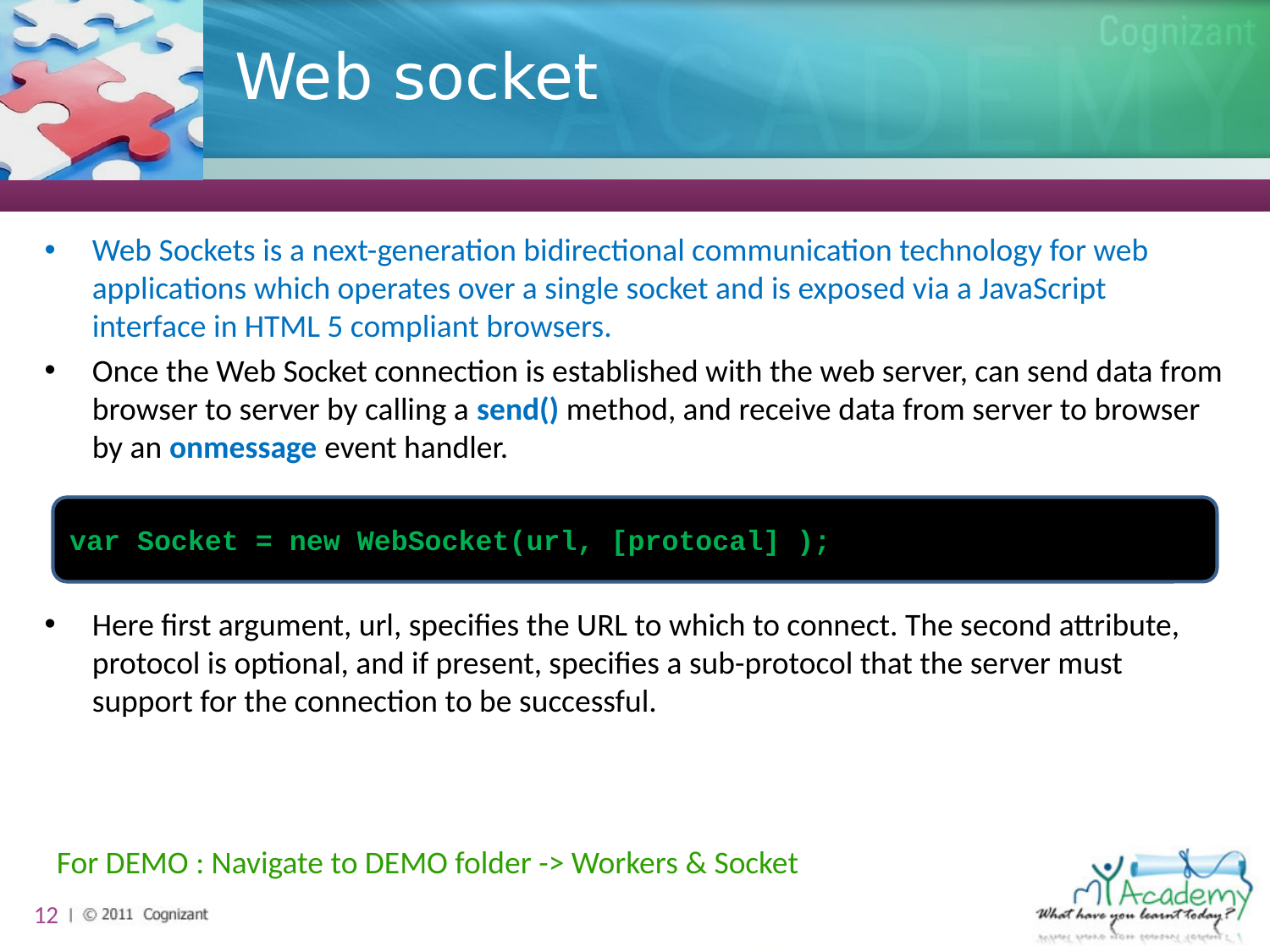

# Web socket
Web Sockets is a next-generation bidirectional communication technology for web applications which operates over a single socket and is exposed via a JavaScript interface in HTML 5 compliant browsers.
Once the Web Socket connection is established with the web server, can send data from browser to server by calling a send() method, and receive data from server to browser by an onmessage event handler.

Here first argument, url, specifies the URL to which to connect. The second attribute, protocol is optional, and if present, specifies a sub-protocol that the server must support for the connection to be successful.
var Socket = new WebSocket(url, [protocal] );
For DEMO : Navigate to DEMO folder -> Workers & Socket
12